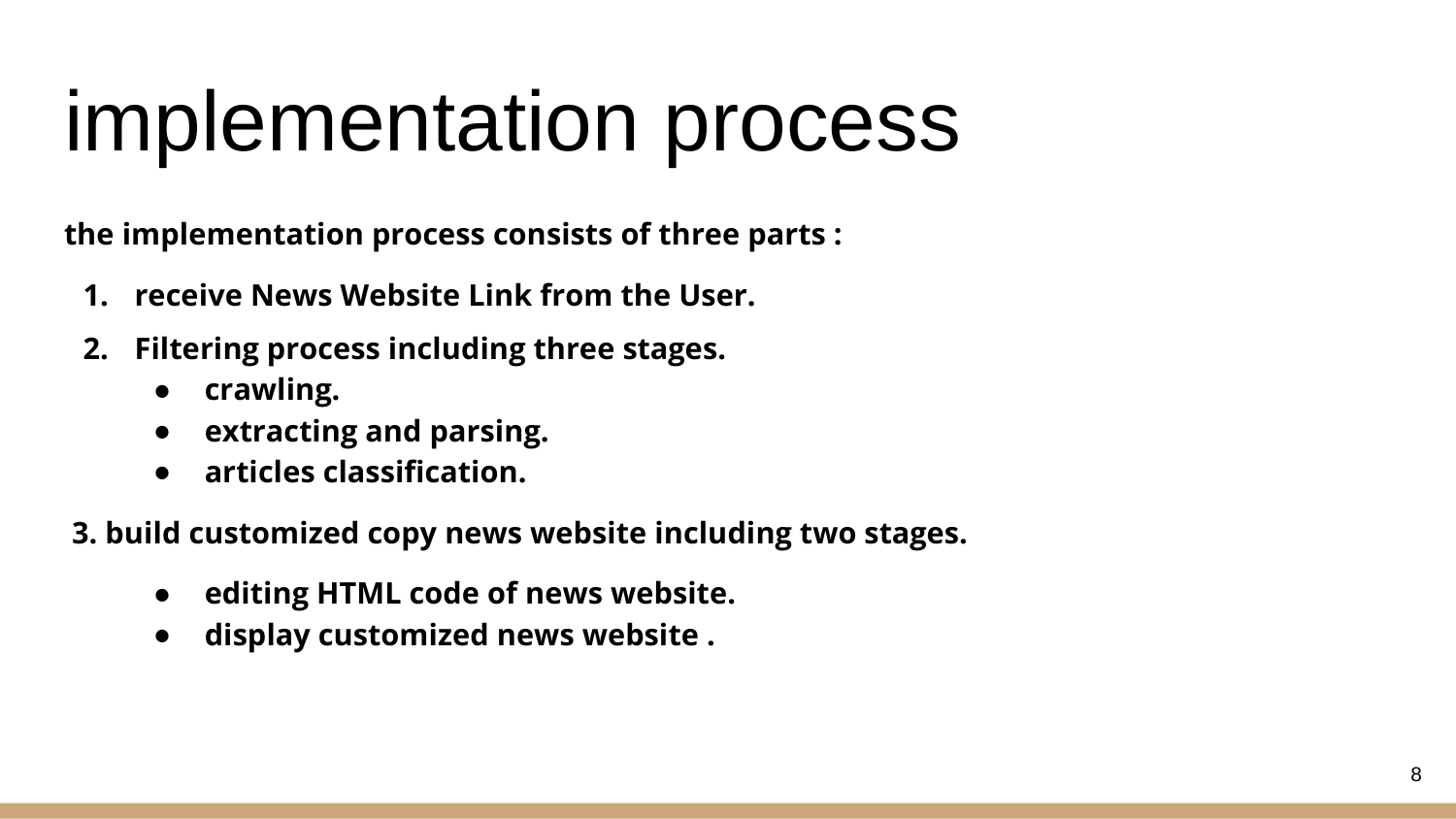

# implementation process
the implementation process consists of three parts :
receive News Website Link from the User.
Filtering process including three stages.
crawling.
extracting and parsing.
articles classification.
 3. build customized copy news website including two stages.
editing HTML code of news website.
display customized news website .

8